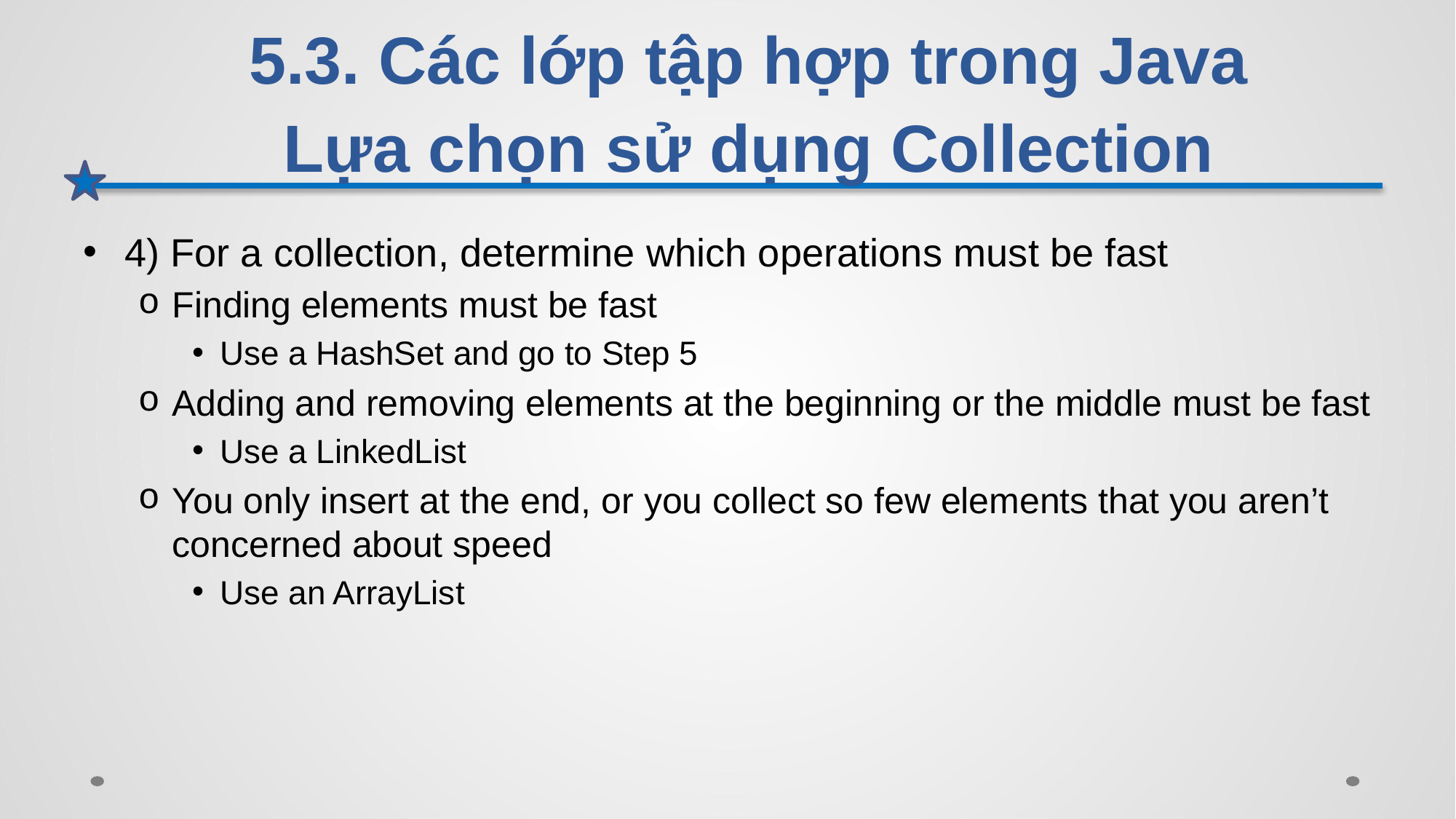

# 5.3. Các lớp tập hợp trong Java Lựa chọn sử dụng Collection
4) For a collection, determine which operations must be fast
Finding elements must be fast
Use a HashSet and go to Step 5
Adding and removing elements at the beginning or the middle must be fast
Use a LinkedList
You only insert at the end, or you collect so few elements that you aren’t concerned about speed
Use an ArrayList